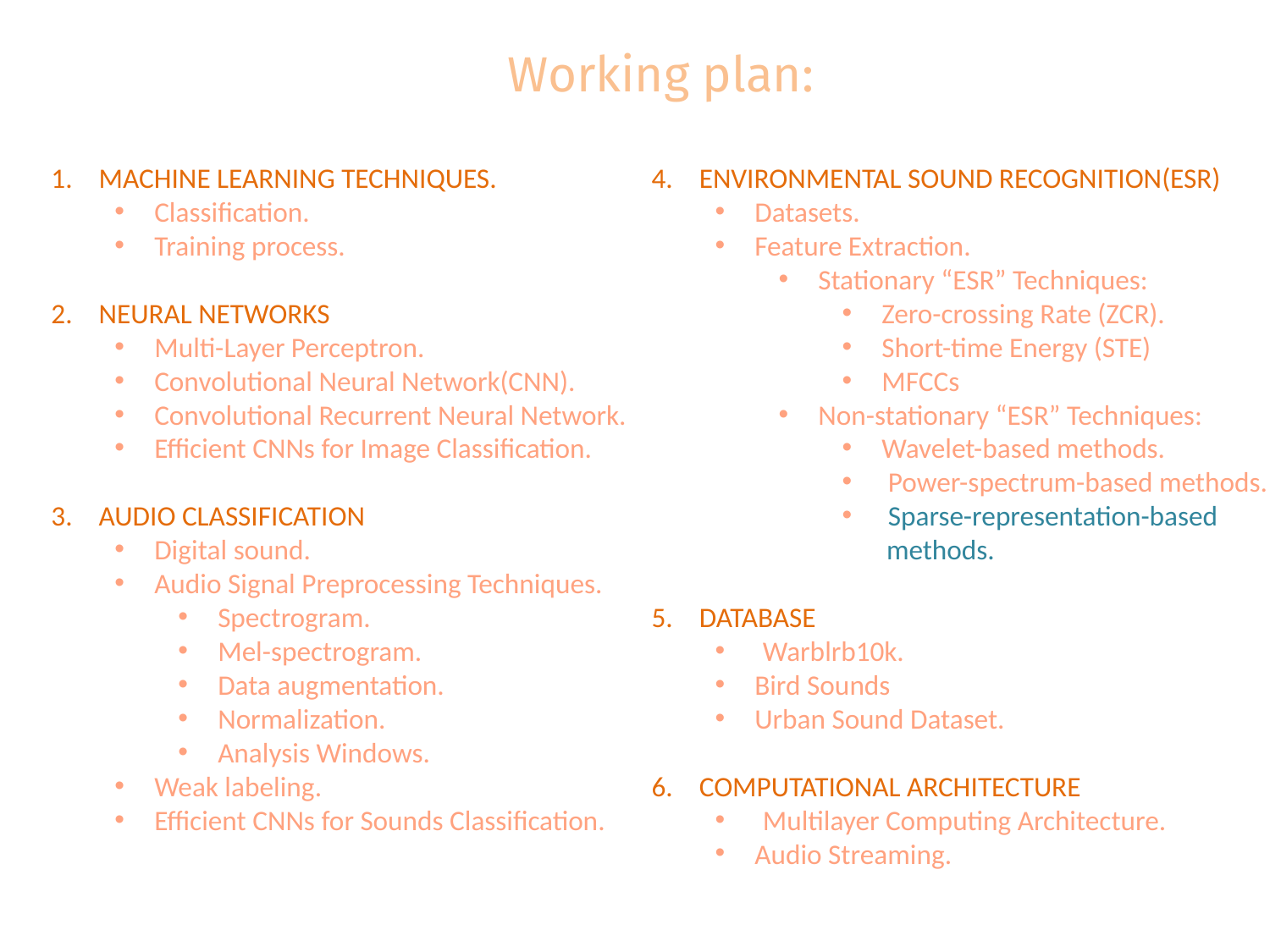

Working plan:
MACHINE LEARNING TECHNIQUES.
Classification.
Training process.

NEURAL NETWORKS
Multi-Layer Perceptron.
Convolutional Neural Network(CNN).
Convolutional Recurrent Neural Network.
Efficient CNNs for Image Classification.

AUDIO CLASSIFICATION
Digital sound.
Audio Signal Preprocessing Techniques.
Spectrogram.
Mel-spectrogram.
Data augmentation.
Normalization.
Analysis Windows.
Weak labeling.
Efficient CNNs for Sounds Classification.

ENVIRONMENTAL SOUND RECOGNITION(ESR)
Datasets.
Feature Extraction.
Stationary “ESR” Techniques:
Zero-crossing Rate (ZCR).
Short-time Energy (STE)
MFCCs
Non-stationary “ESR” Techniques:
Wavelet-based methods.
 Power-spectrum-based methods.
 Sparse-representation-based
       methods.

DATABASE
Warblrb10k.
Bird Sounds
Urban Sound Dataset.

COMPUTATIONAL ARCHITECTURE
Multilayer Computing Architecture.
Audio Streaming.